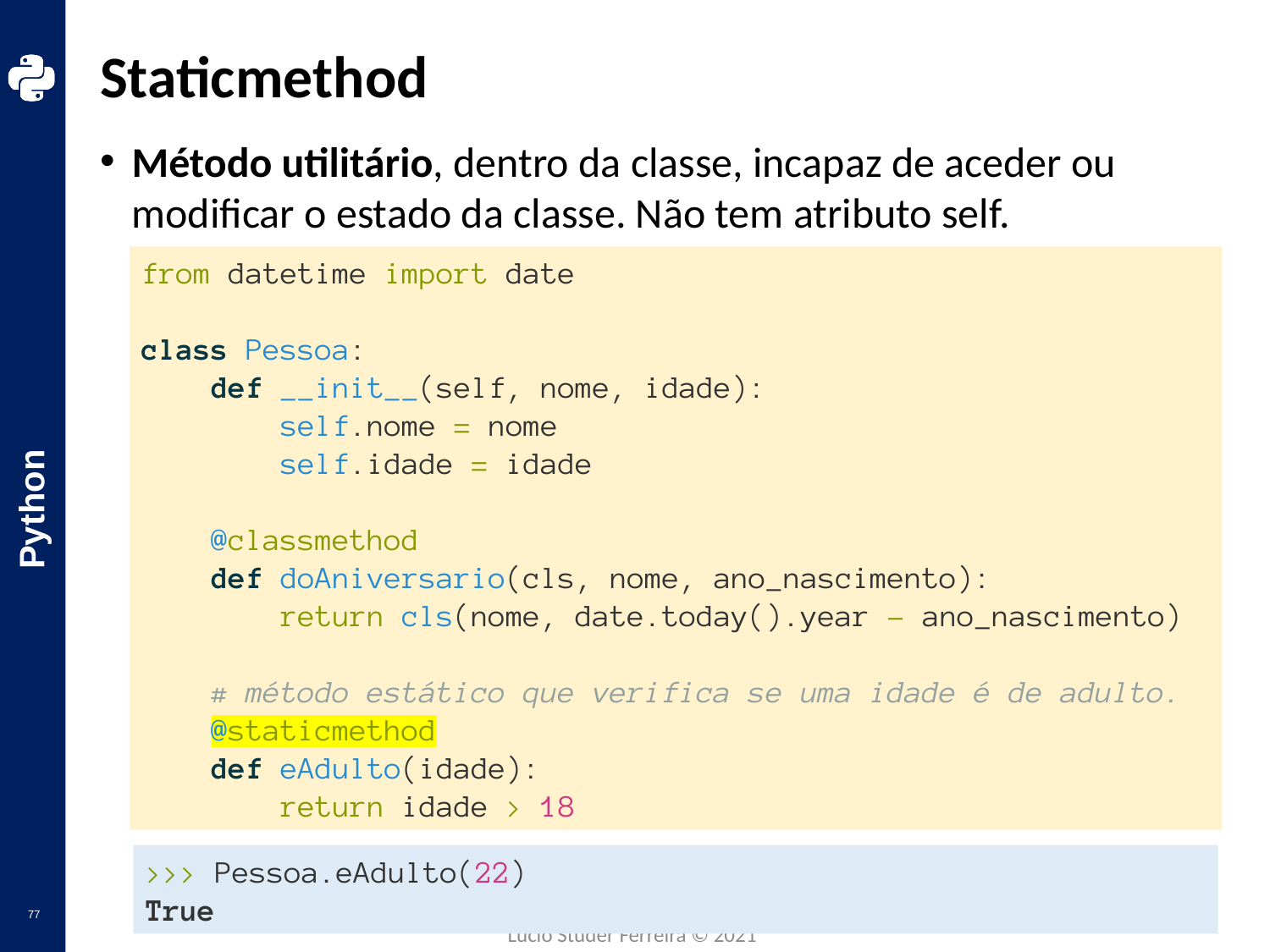

# Staticmethod
Método utilitário, dentro da classe, incapaz de aceder ou modificar o estado da classe. Não tem atributo self.
from datetime import date
class Pessoa:
    def __init__(self, nome, idade):
        self.nome = nome
        self.idade = idade

    @classmethod
    def doAniversario(cls, nome, ano_nascimento):
        return cls(nome, date.today().year - ano_nascimento)

    # método estático que verifica se uma idade é de adulto.
    @staticmethod
    def eAdulto(idade):
        return idade > 18
>>> Pessoa.eAdulto(22)
True